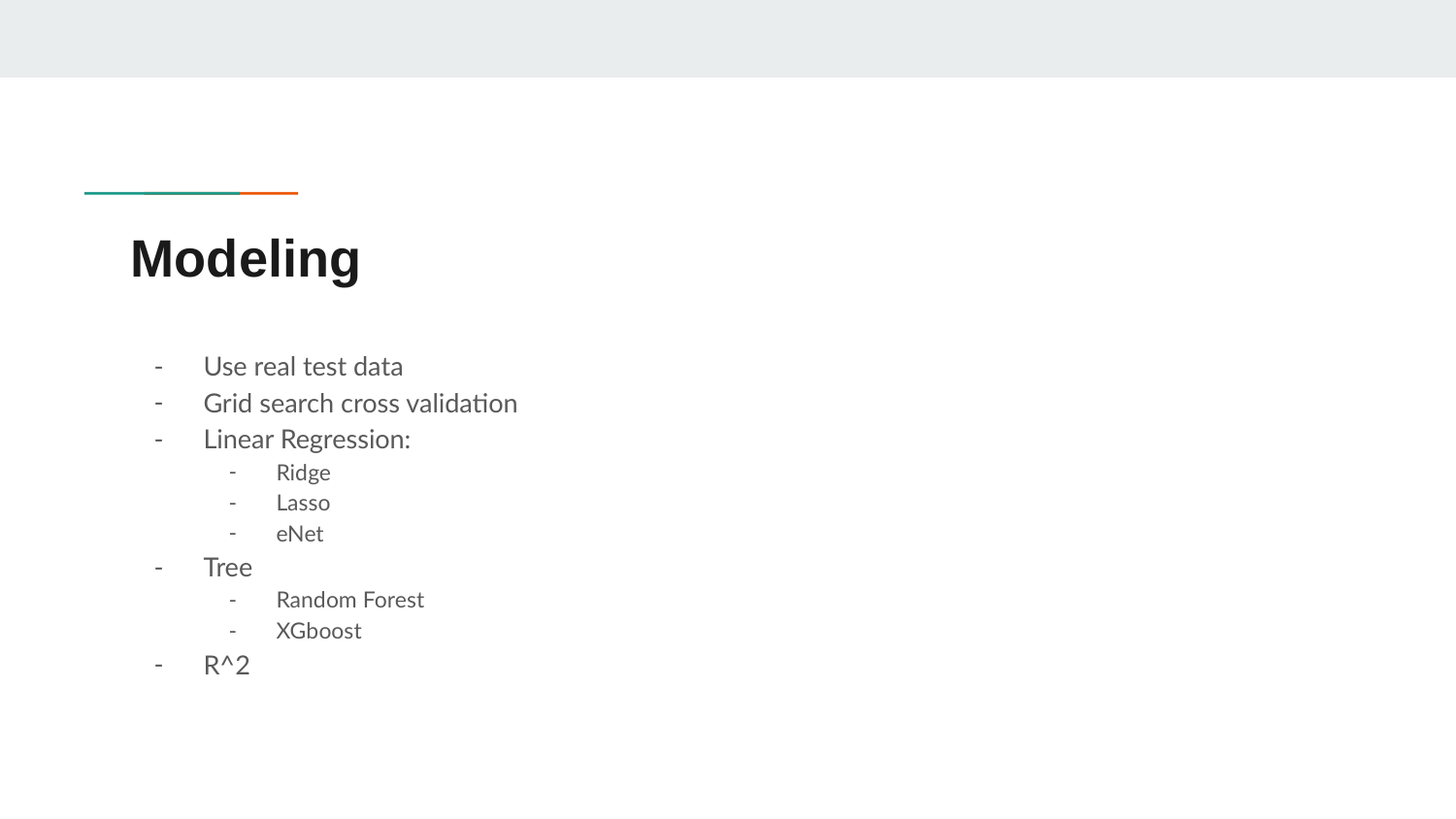

# Modeling
Use real test data
Grid search cross validation
Linear Regression:
Ridge
Lasso
eNet
Tree
Random Forest
XGboost
R^2